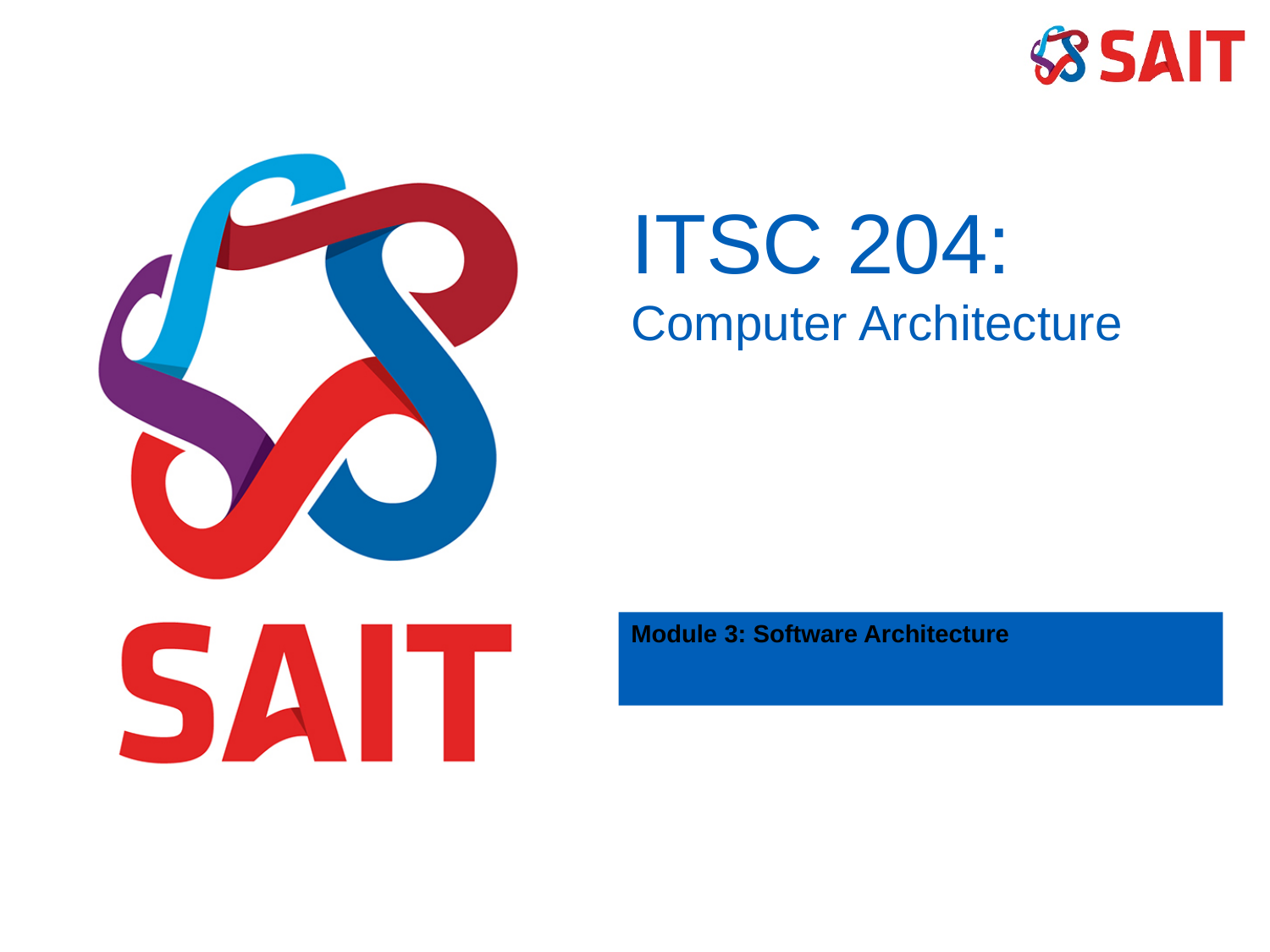

ITSC 204:
Computer Architecture
Module 3: Software Architectureonomy